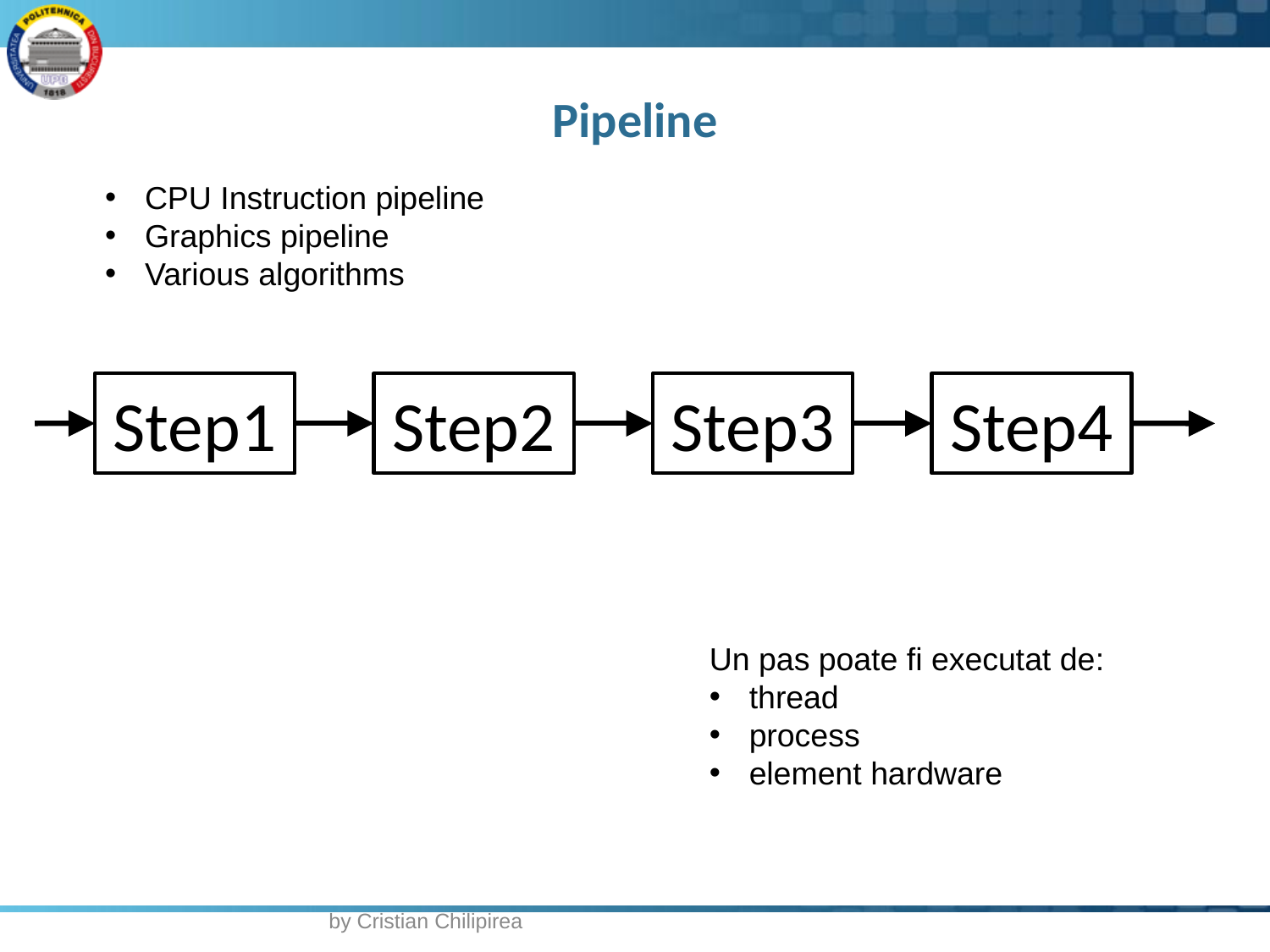

# Pipeline
CPU Instruction pipeline
Graphics pipeline
Various algorithms
Step1
Step2
Step3
Step4
Un pas poate fi executat de:
thread
process
element hardware
by Cristian Chilipirea